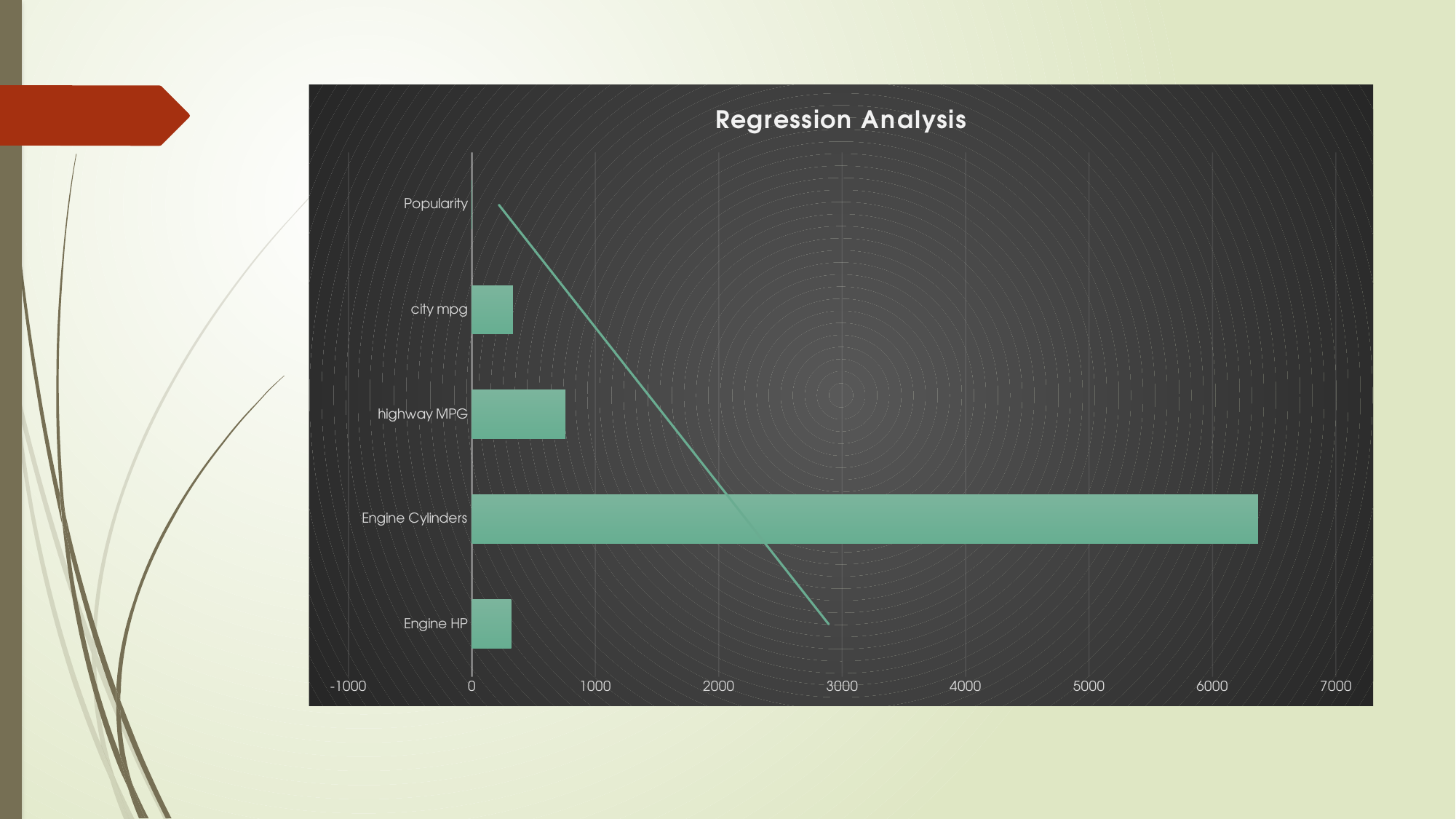

### Chart: Regression Analysis

| Category |  |
|---|---|
| Engine HP | 318.5500741784479 |
| Engine Cylinders | 6368.373795909075 |
| highway MPG | 757.1452163612972 |
| city mpg | 332.4882697529194 |
| Popularity | -3.1371361218873353 |